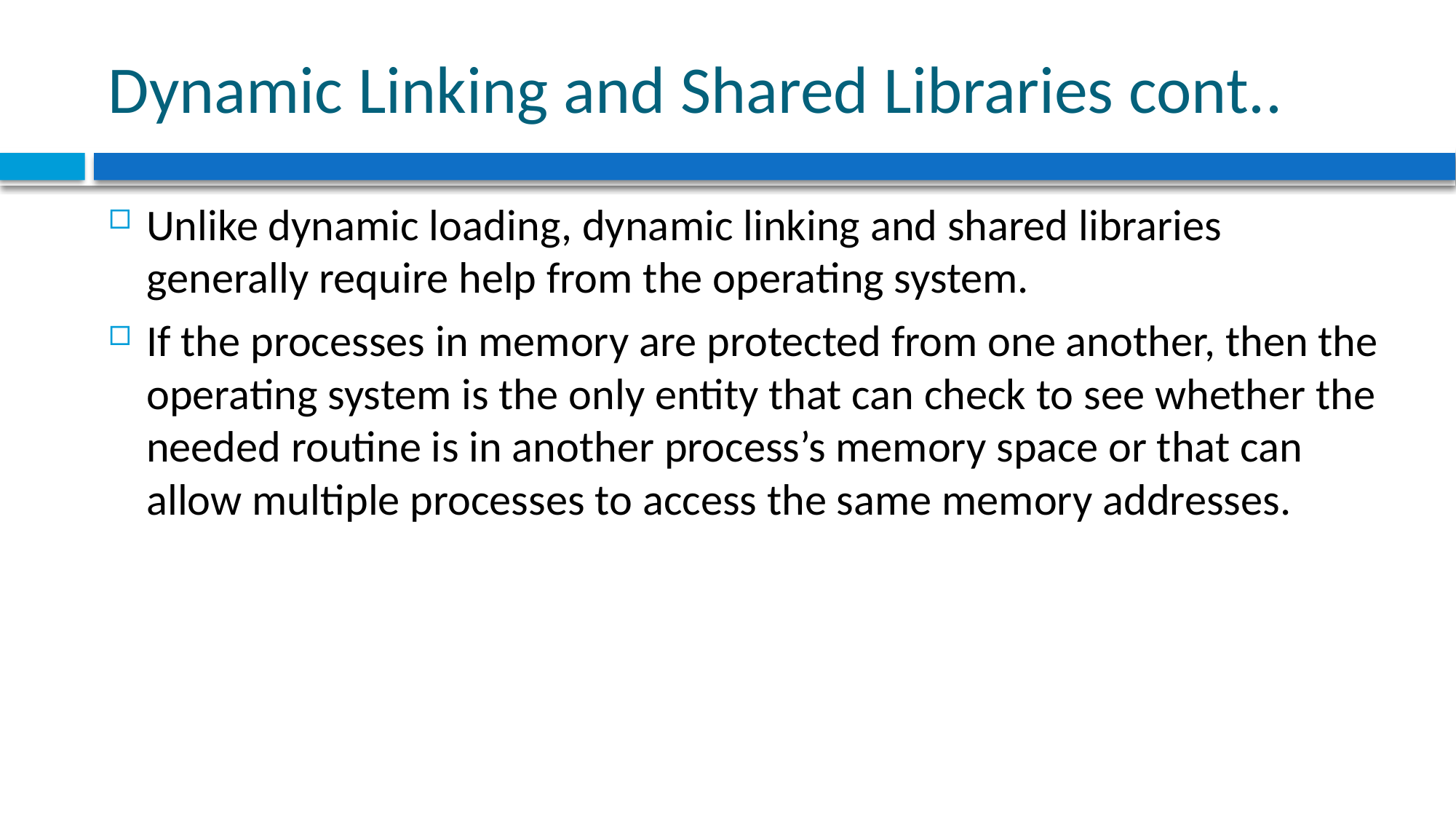

# Dynamic Linking and Shared Libraries cont..
30
Unlike dynamic loading, dynamic linking and shared libraries generally require help from the operating system.
If the processes in memory are protected from one another, then the operating system is the only entity that can check to see whether the needed routine is in another process’s memory space or that can allow multiple processes to access the same memory addresses.